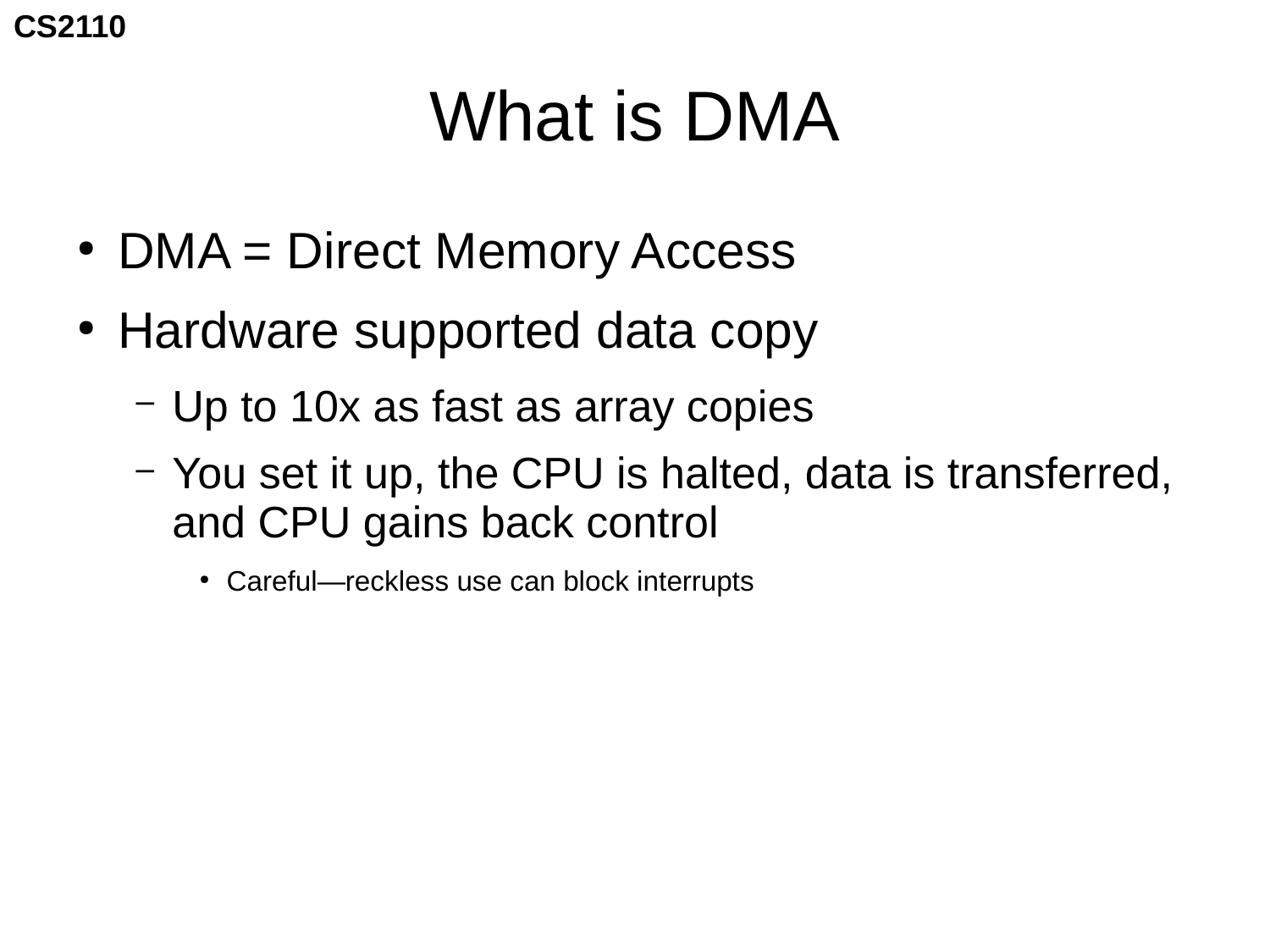

What is DMA
DMA = Direct Memory Access
Hardware supported data copy
Up to 10x as fast as array copies
You set it up, the CPU is halted, data is transferred, and CPU gains back control
Careful—reckless use can block interrupts